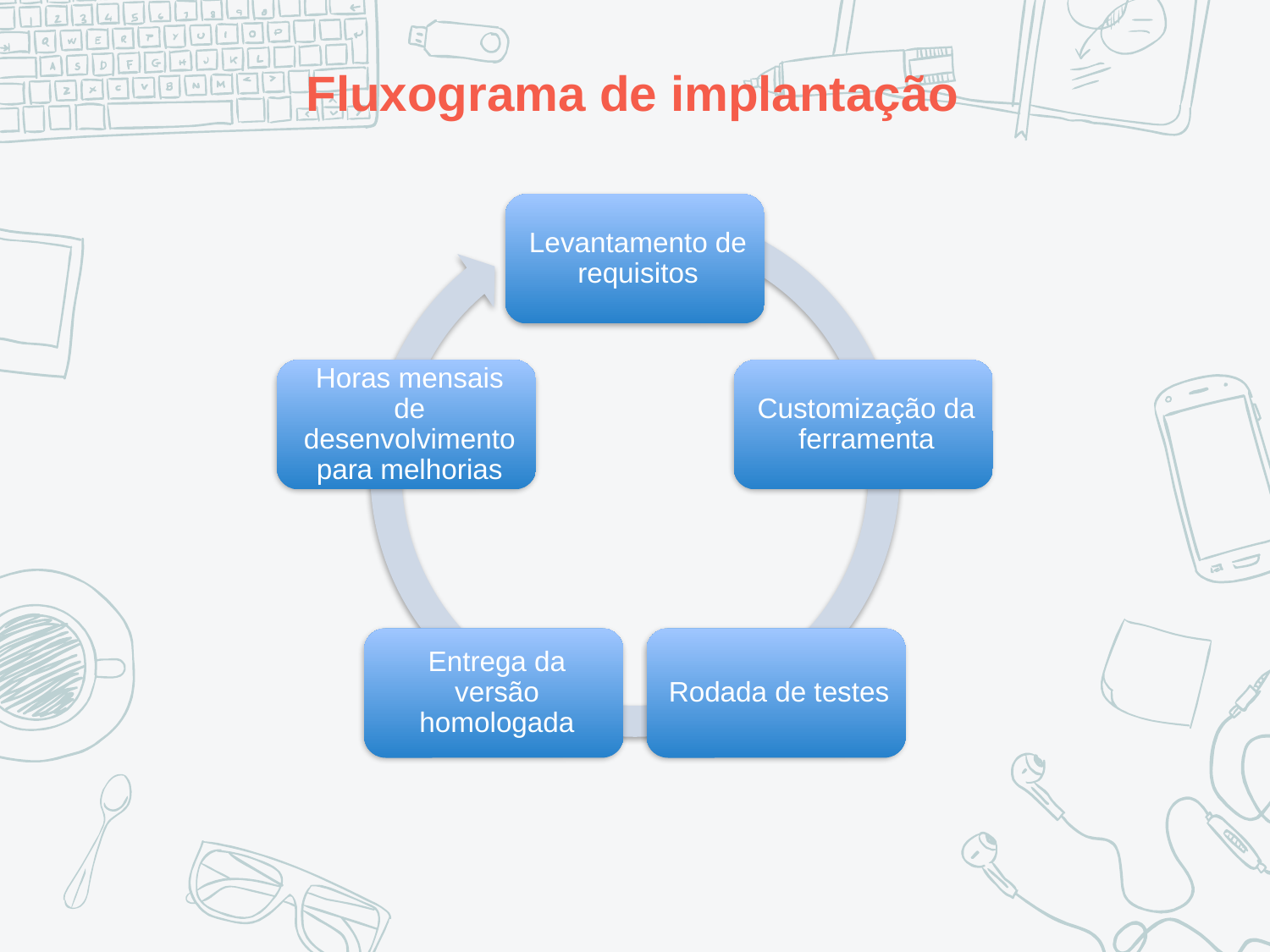

# Fluxograma de implantação
Levantamento de requisitos
Customização da ferramenta
Rodada de testes
Entrega da versão homologada
Horas mensais de desenvolvimento para melhorias